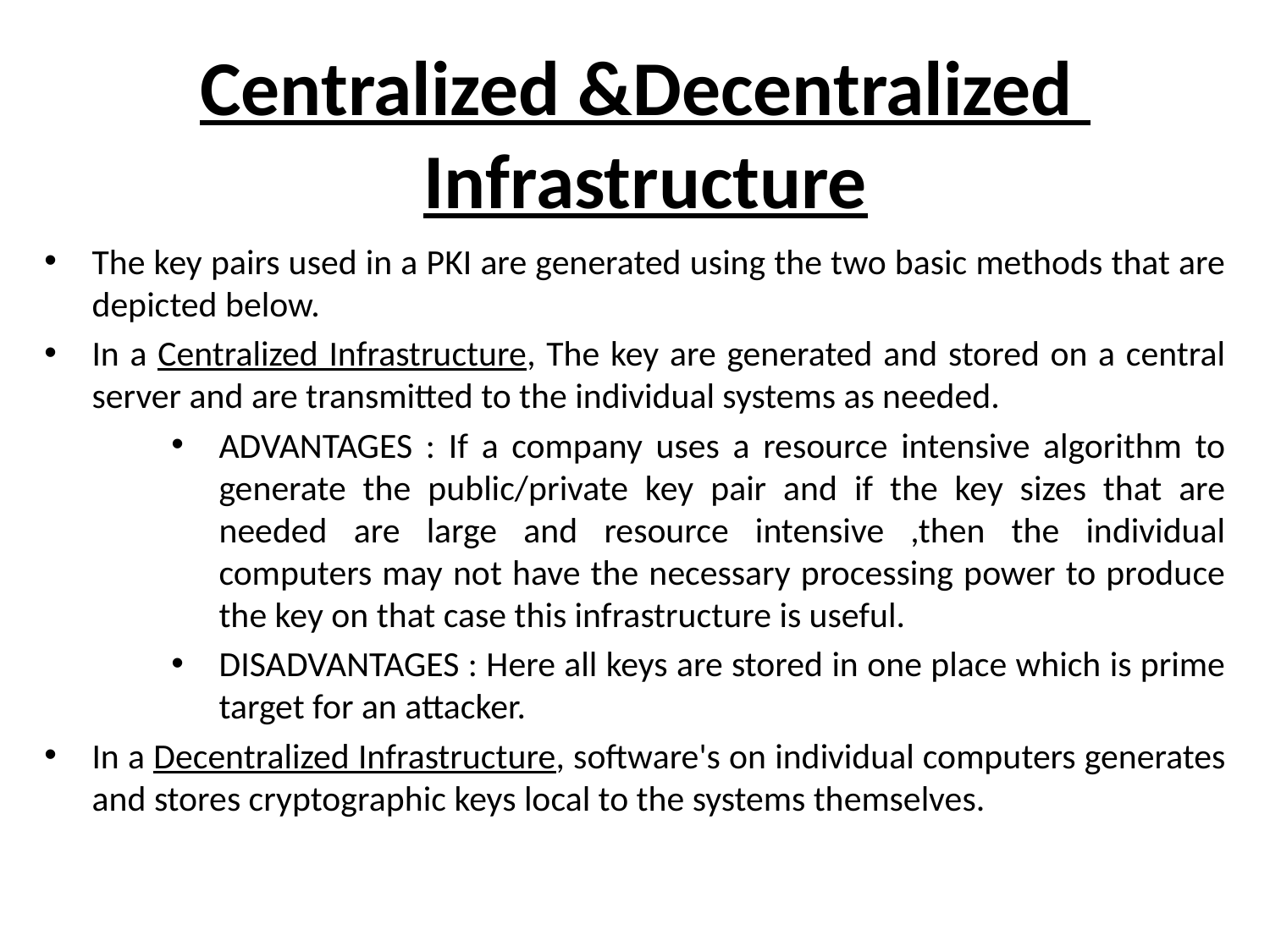

Centralized &Decentralized  Infrastructure
The key pairs used in a PKI are generated using the two basic methods that are depicted below.
In a Centralized Infrastructure, The key are generated and stored on a central server and are transmitted to the individual systems as needed.
ADVANTAGES : If a company uses a resource intensive algorithm to generate the public/private key pair and if the key sizes that are needed are large and resource intensive ,then the individual computers may not have the necessary processing power to produce the key on that case this infrastructure is useful.
DISADVANTAGES : Here all keys are stored in one place which is prime target for an attacker.
In a Decentralized Infrastructure, software's on individual computers generates and stores cryptographic keys local to the systems themselves.